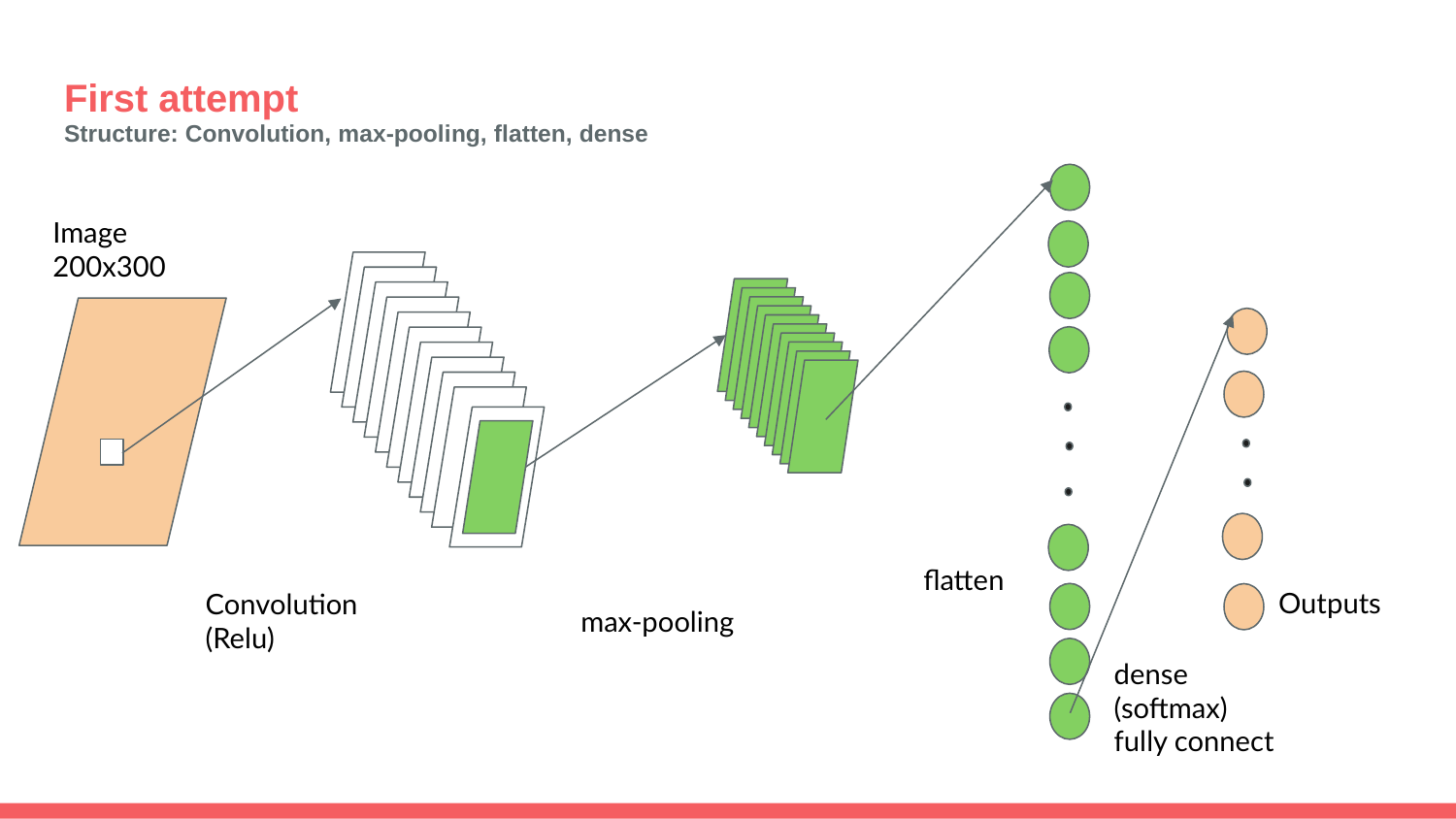

# First attempt
Structure: Convolution, max-pooling, flatten, dense

Image 200x300

flatten
Outputs

Convolution
(Relu)

max-pooling

dense
(softmax)
fully connect